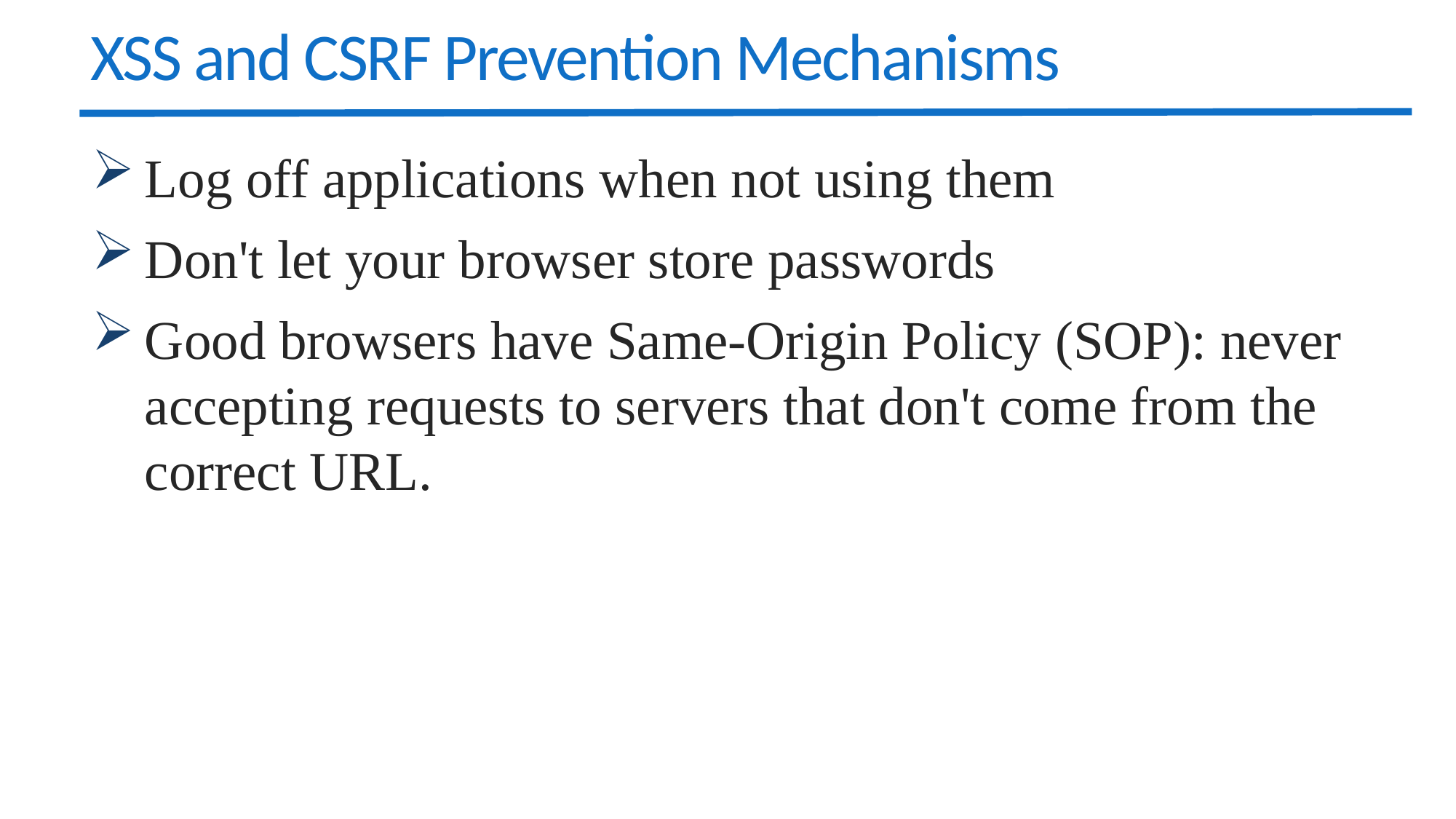

# XSS and CSRF Prevention Mechanisms
Log off applications when not using them
Don't let your browser store passwords
Good browsers have Same-Origin Policy (SOP): never accepting requests to servers that don't come from the correct URL.